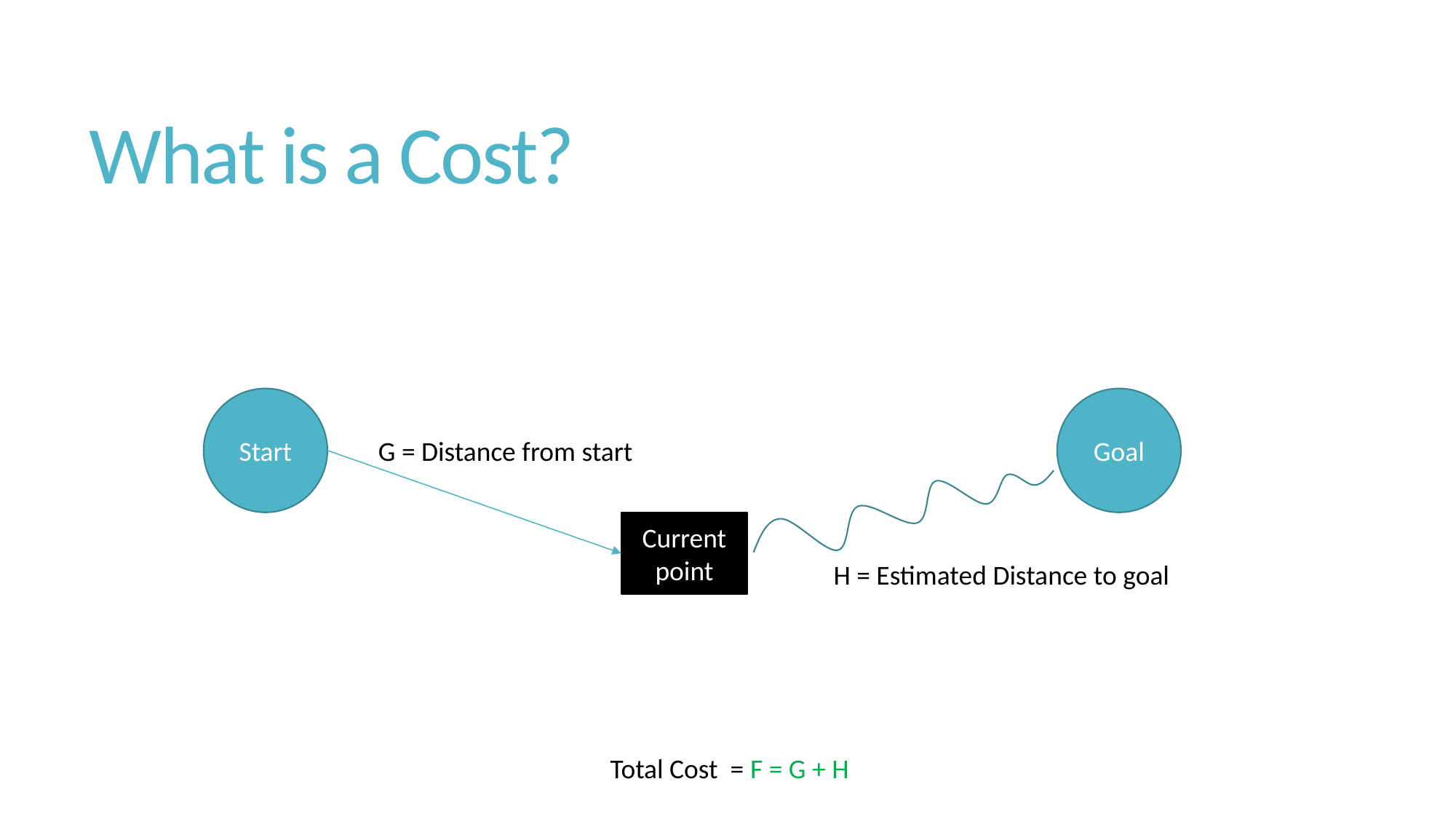

# What is a Cost?
Start
Goal
G = Distance from start

Current point
H = Estimated Distance to goal
 Total Cost  = F = G + H